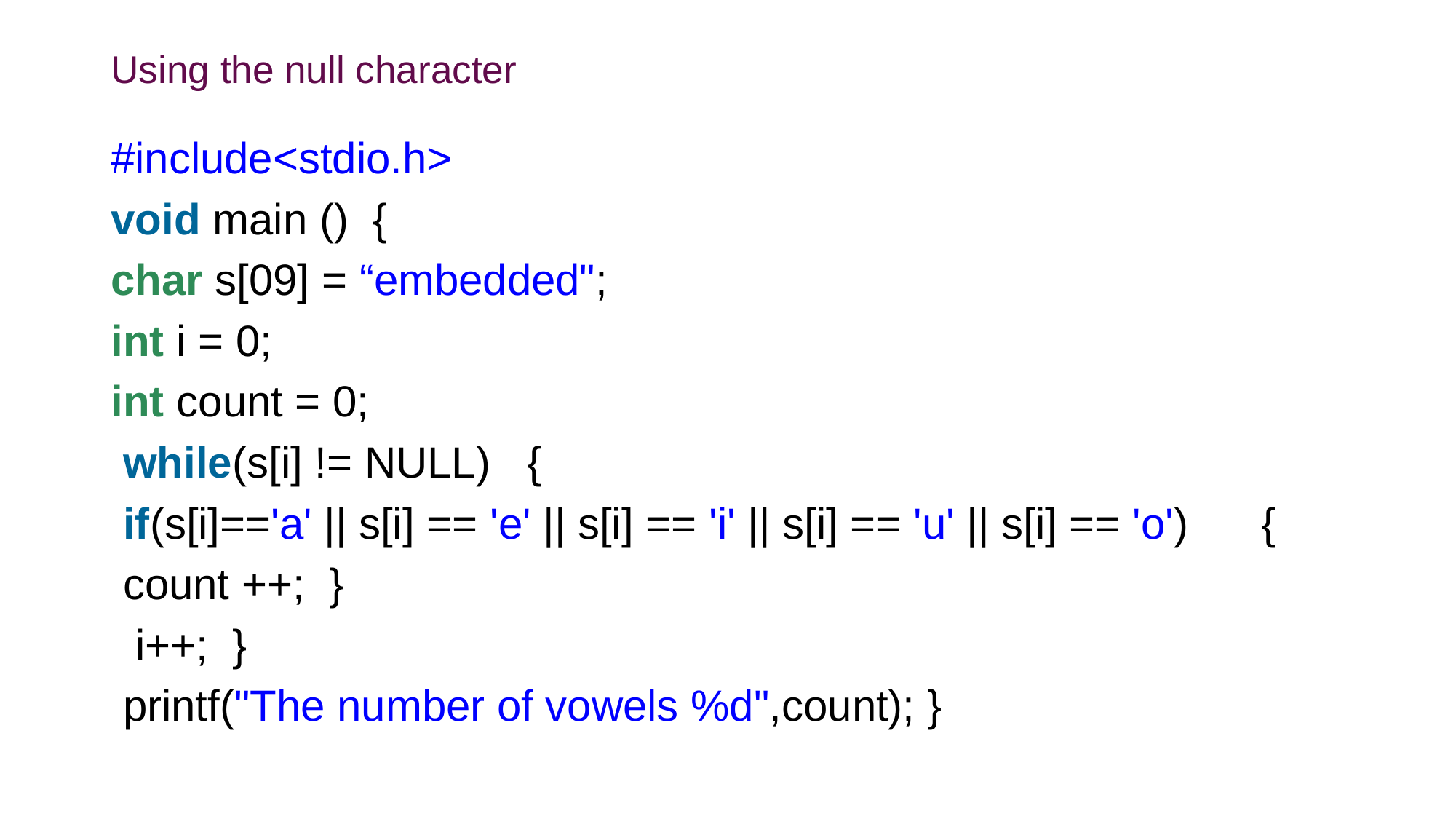

# Using the null character
#include<stdio.h>
void main ()  {
char s[09] = “embedded";
int i = 0;
int count = 0;
 while(s[i] != NULL)   {
 if(s[i]=='a' || s[i] == 'e' || s[i] == 'i' || s[i] == 'u' || s[i] == 'o')      {
 count ++;  }
  i++;  }
 printf("The number of vowels %d",count); }